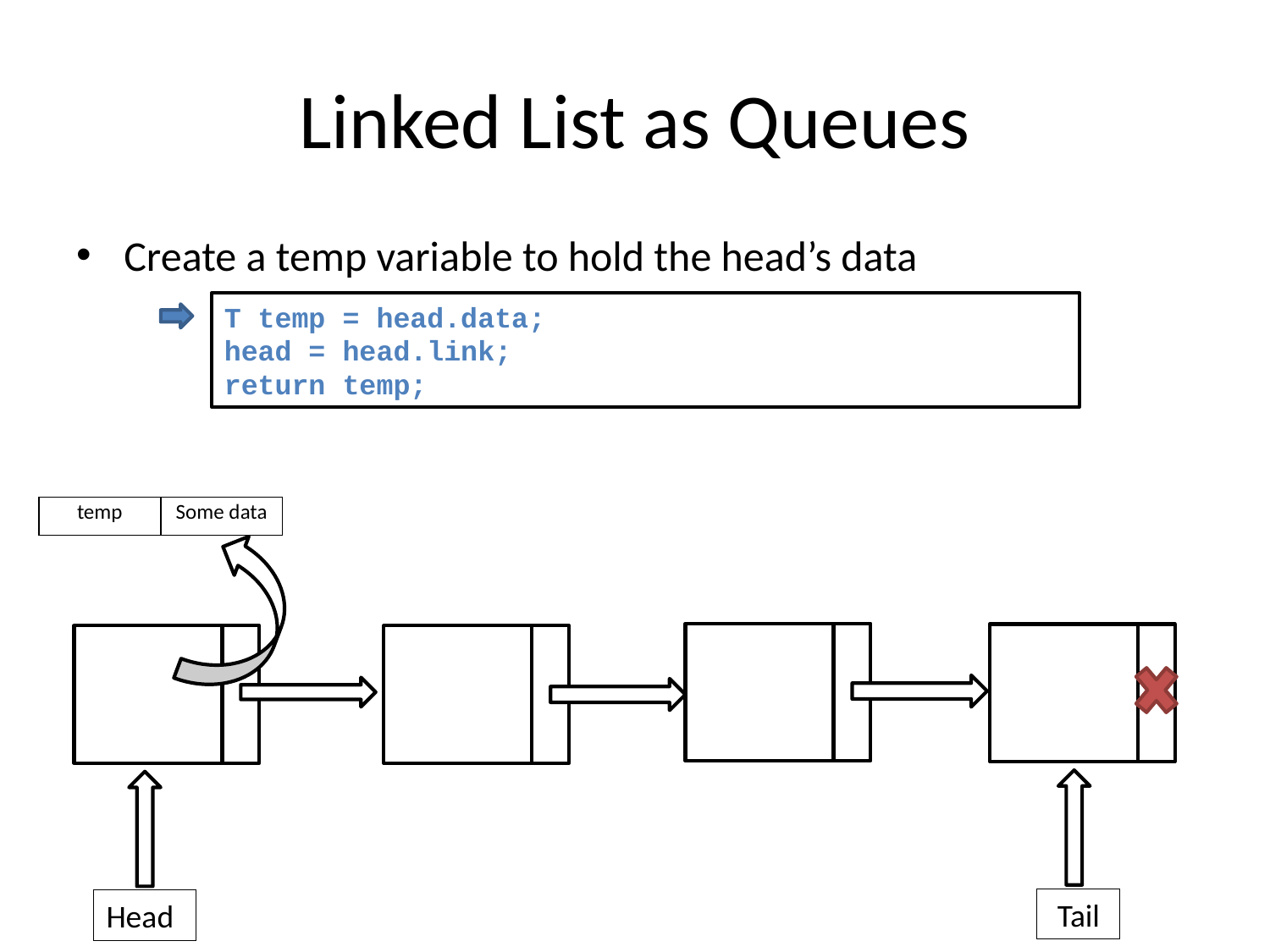

# Linked List as Queues
Create a temp variable to hold the head’s data
T temp = head.data;
head = head.link;
return temp;

| temp | Some data |
| --- | --- |

Tail
Head